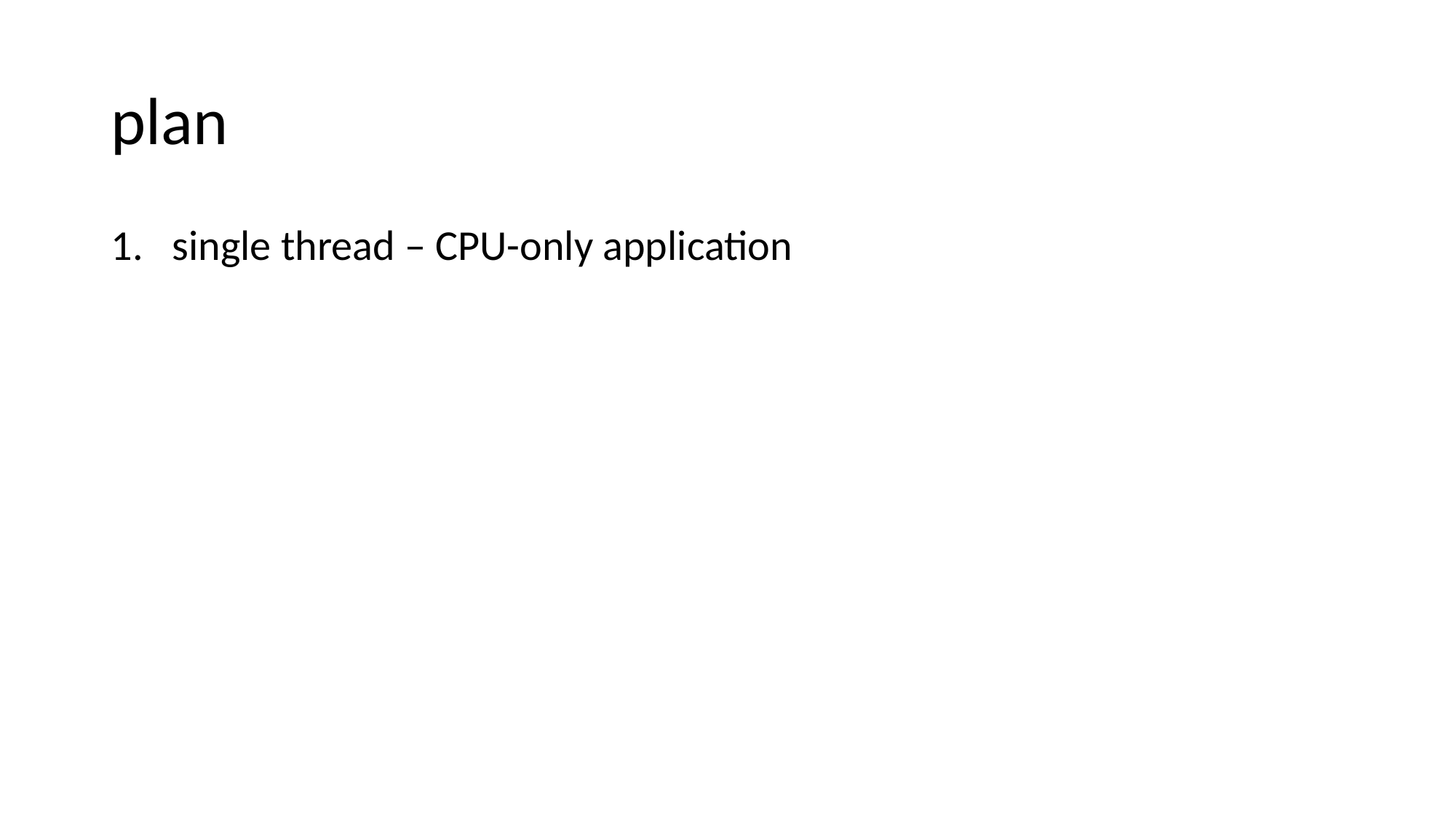

# plan
single thread – CPU-only application